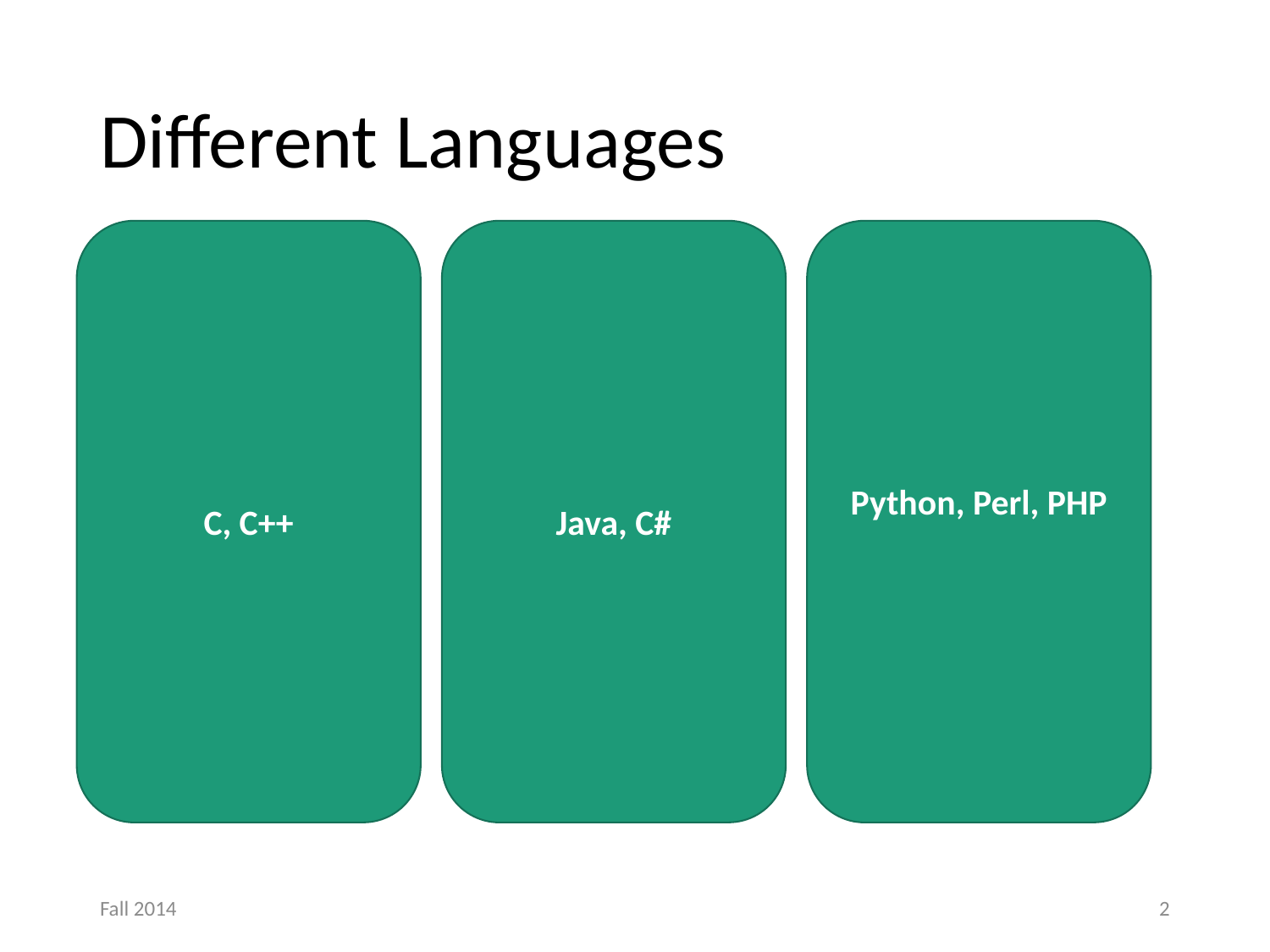

# Different Languages
C, C++
Java, C#
Python, Perl, PHP

Fall 2014
2